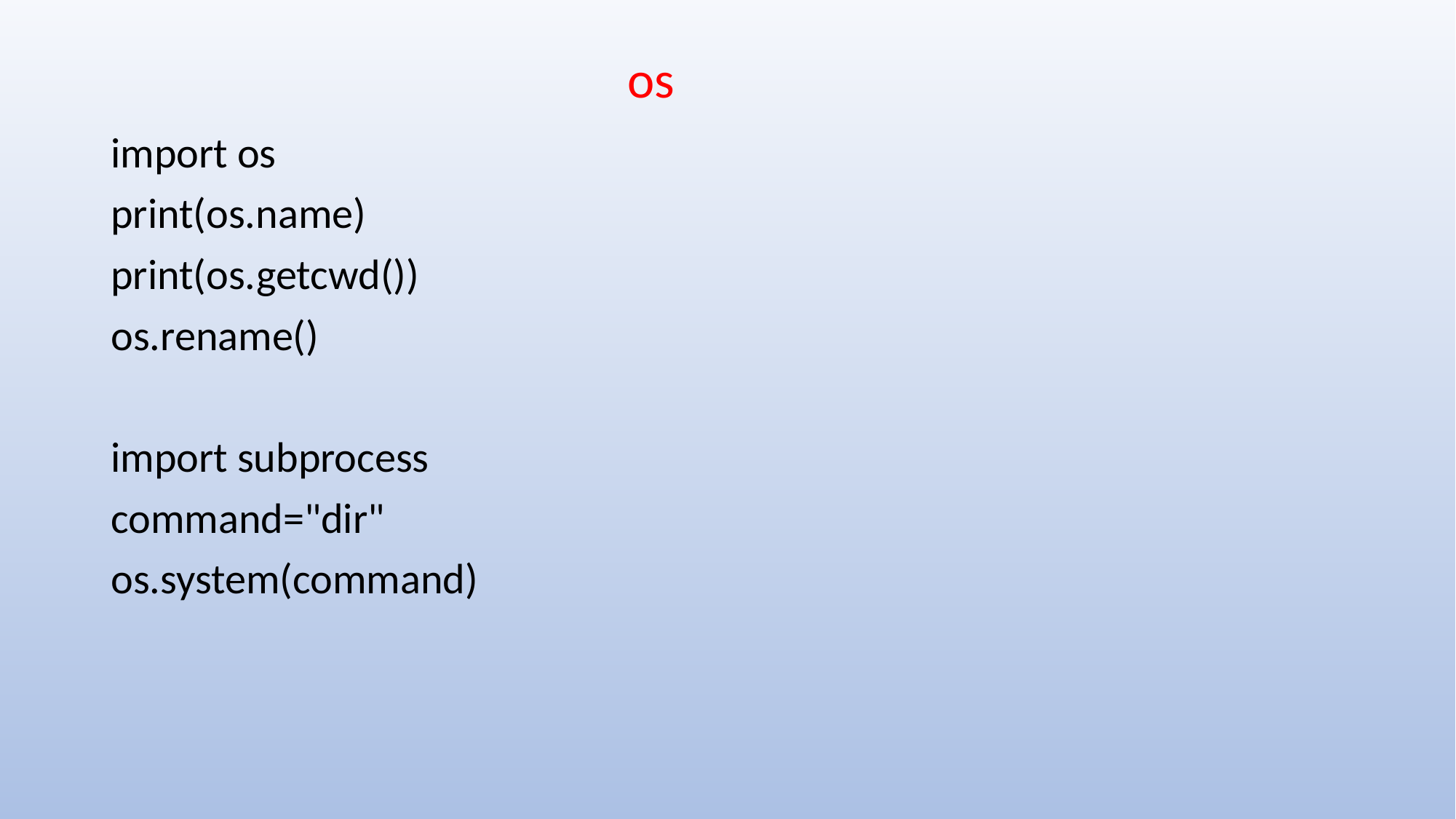

# os
import os
print(os.name)
print(os.getcwd())
os.rename()

import subprocess
command="dir"
os.system(command)